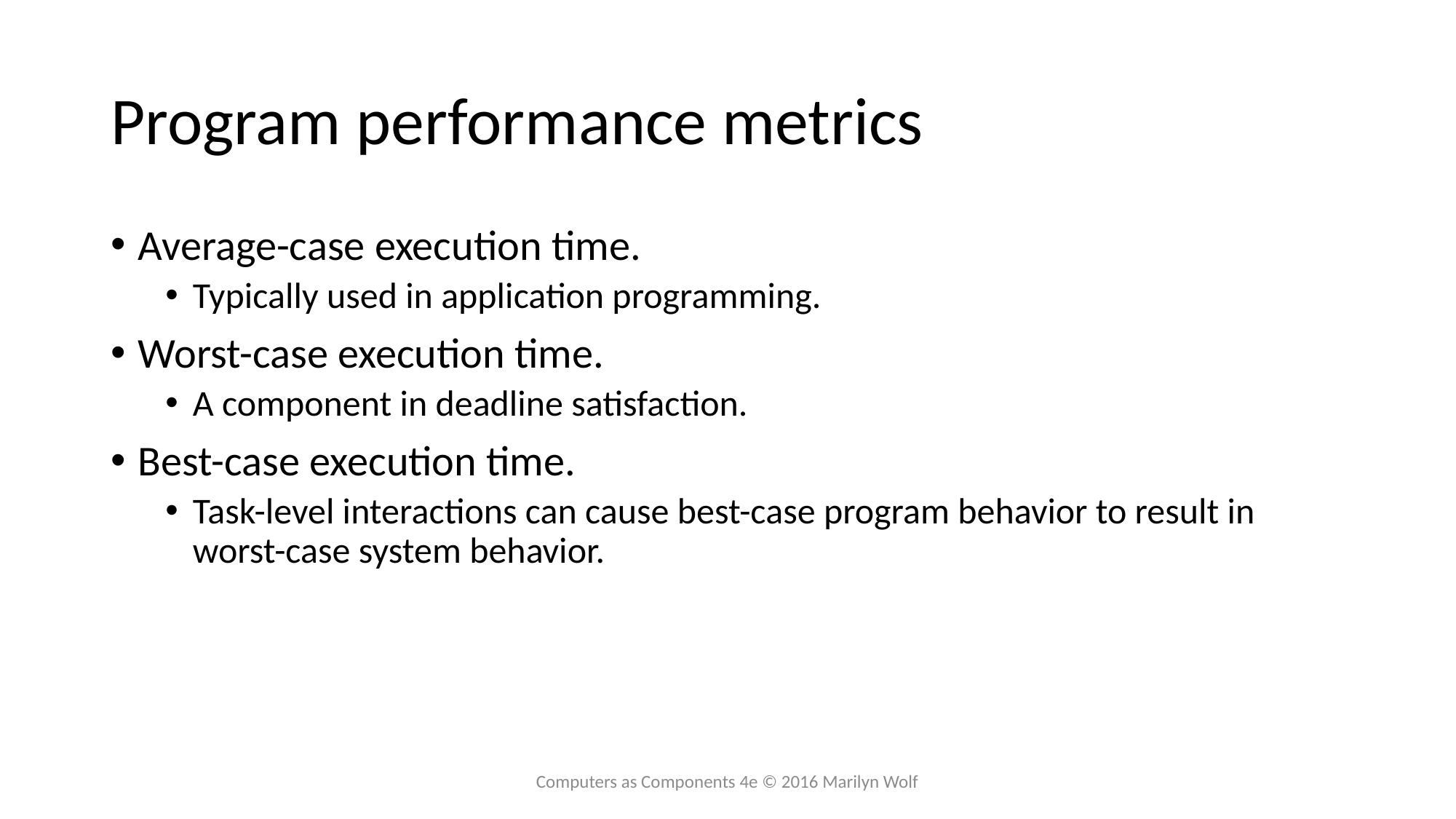

# Program performance metrics
Average-case execution time.
Typically used in application programming.
Worst-case execution time.
A component in deadline satisfaction.
Best-case execution time.
Task-level interactions can cause best-case program behavior to result in worst-case system behavior.
Computers as Components 4e © 2016 Marilyn Wolf